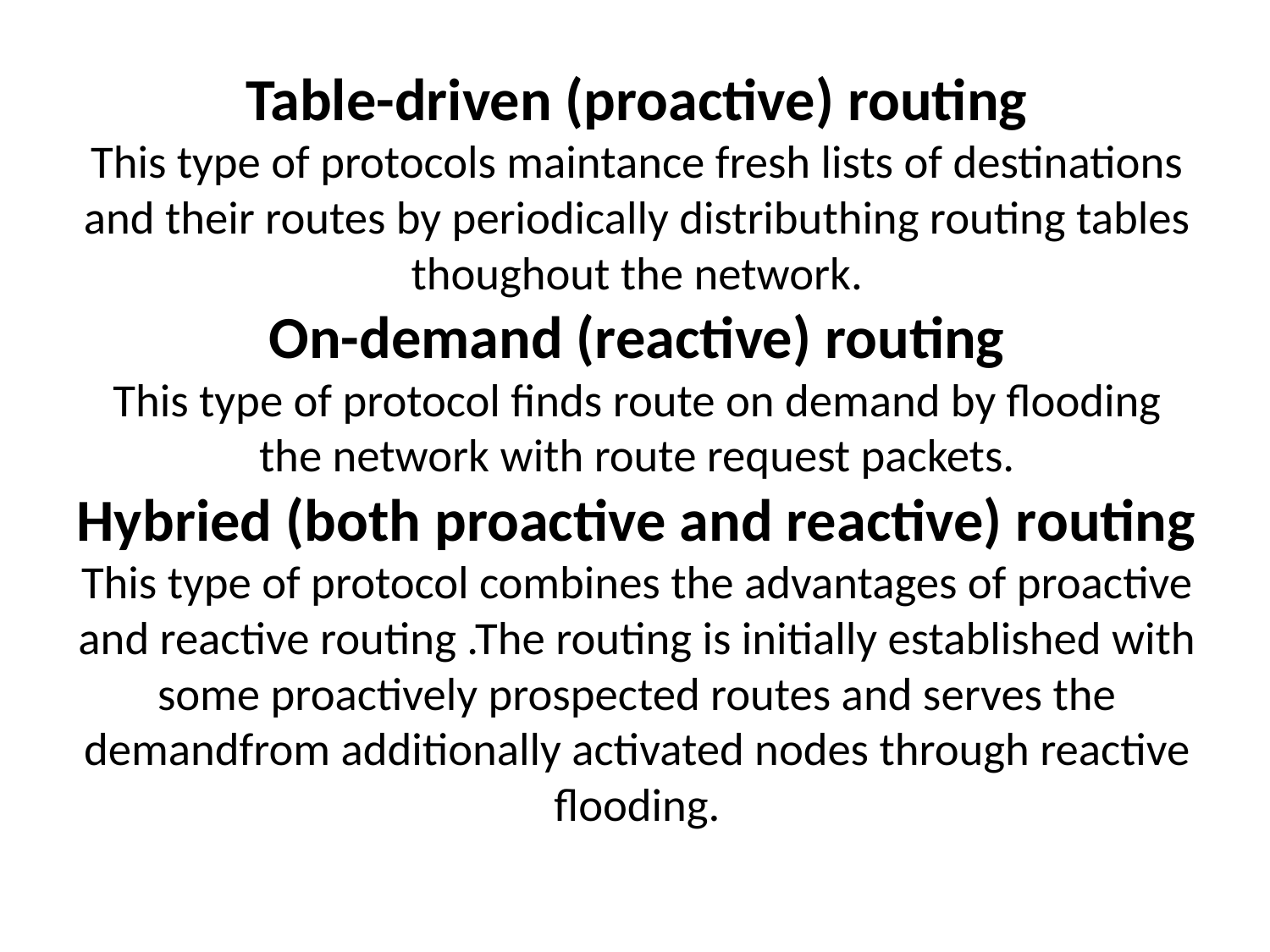

# Table-driven (proactive) routing This type of protocols maintance fresh lists of destinations and their routes by periodically distributhing routing tables thoughout the network. On-demand (reactive) routing This type of protocol finds route on demand by flooding the network with route request packets. Hybried (both proactive and reactive) routing This type of protocol combines the advantages of proactive and reactive routing .The routing is initially established with some proactively prospected routes and serves the demandfrom additionally activated nodes through reactive flooding.